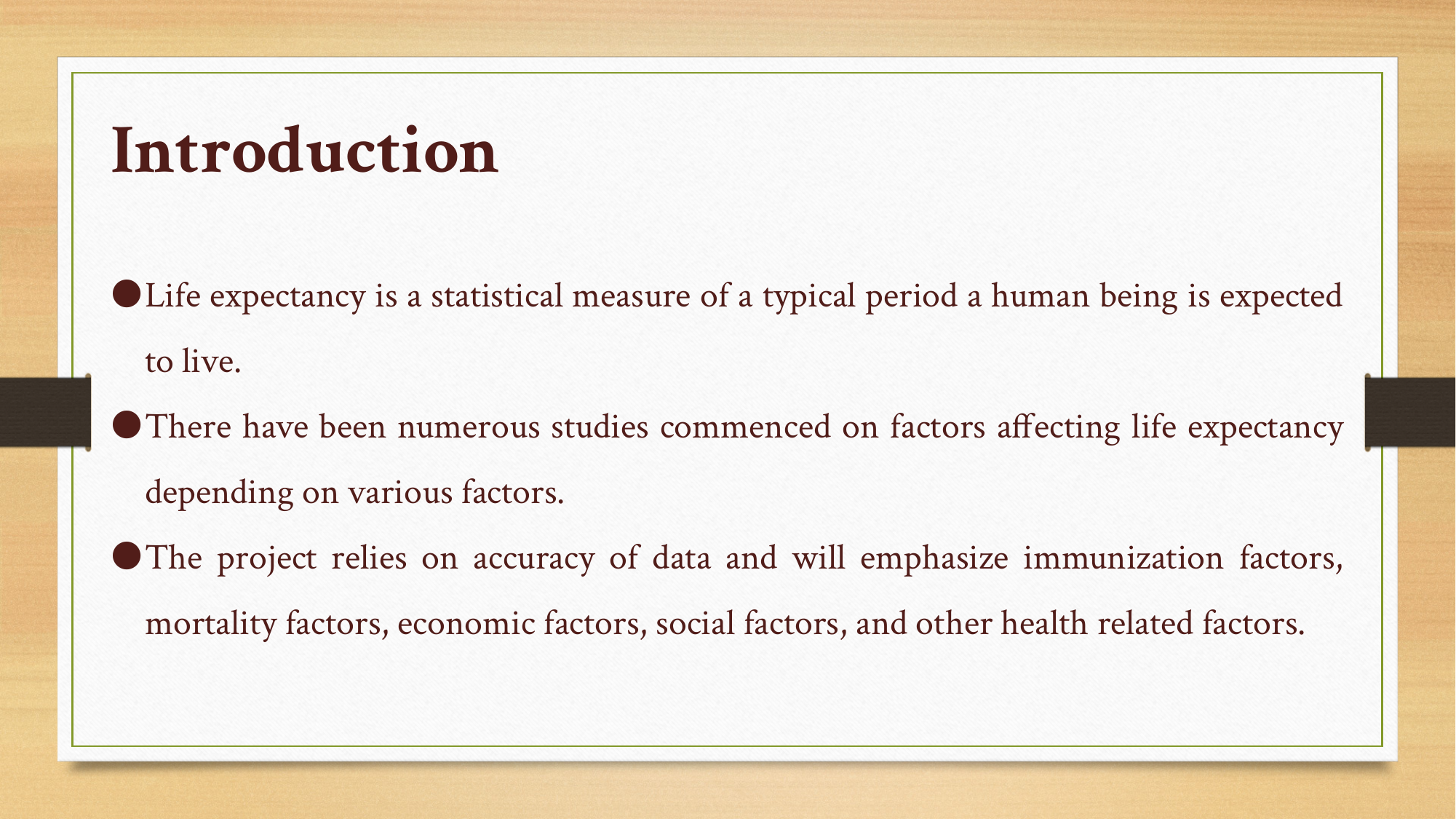

# Introduction

Life expectancy is a statistical measure of a typical period a human being is expected to live.
There have been numerous studies commenced on factors affecting life expectancy depending on various factors.
The project relies on accuracy of data and will emphasize immunization factors, mortality factors, economic factors, social factors, and other health related factors.